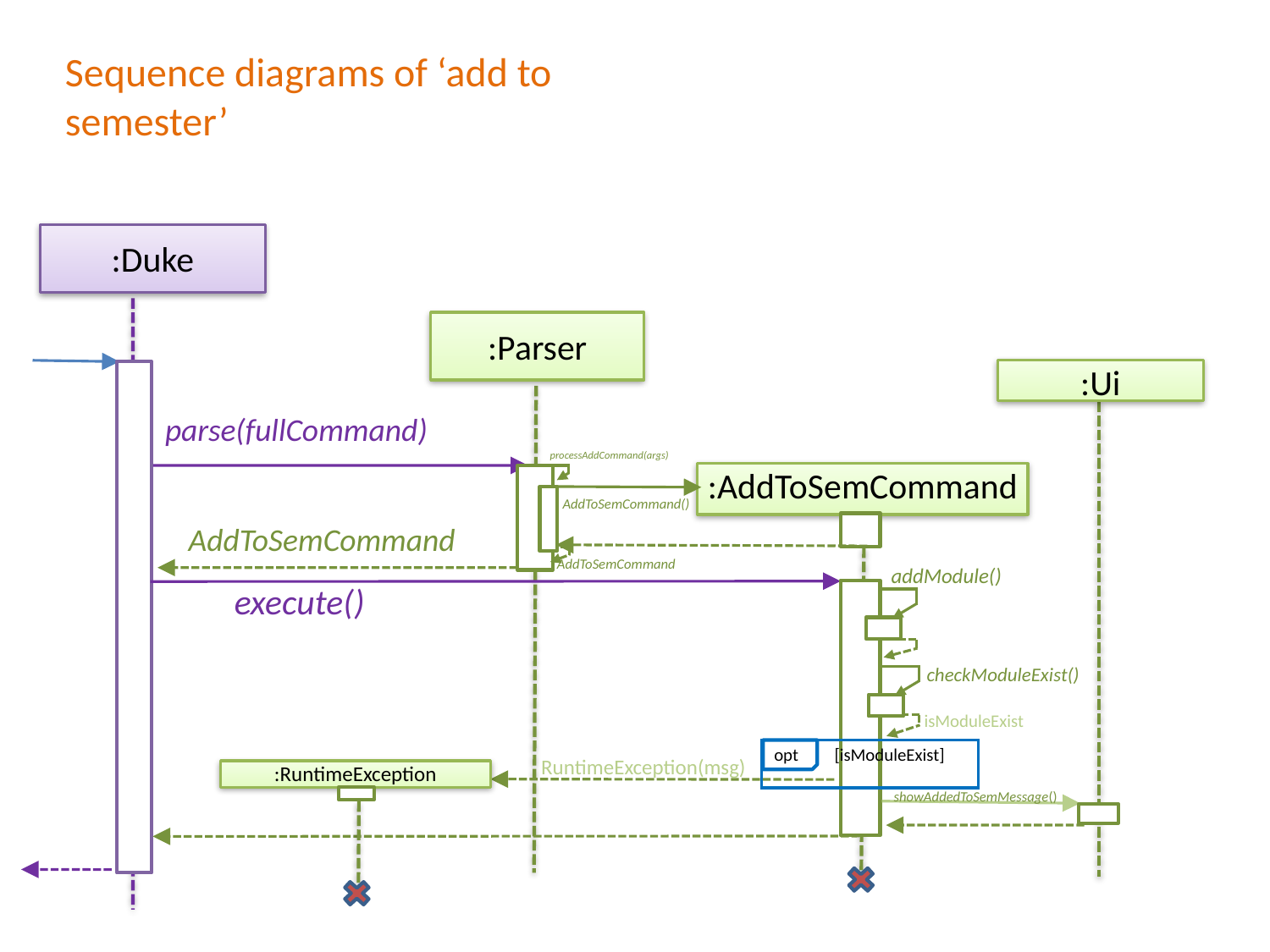

# Sequence diagrams of ‘add to semester’
:Duke

:Parser
:Ui

parse(fullCommand)
processAddCommand(args)
:AddToSemCommand

AddToSemCommand()

AddToSemCommand

AddToSemCommand
addModule()

execute()

checkModuleExist()

isModuleExist

RuntimeException(msg)
opt         [isModuleExist]
:RuntimeException

showAddedToSemMessage()